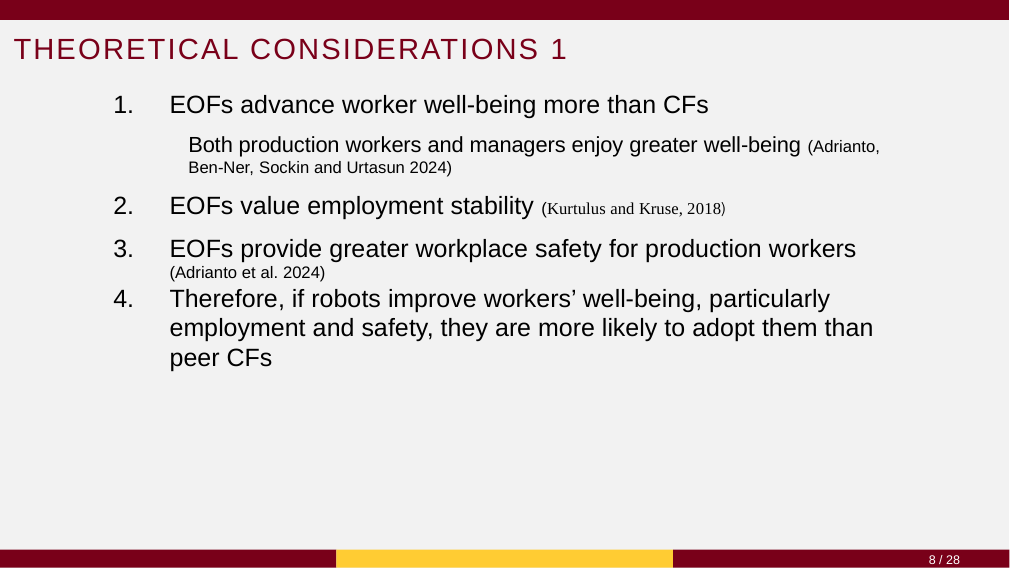

# Theoretical considerations 1
EOFs advance worker well-being more than CFs
Both production workers and managers enjoy greater well-being (Adrianto, Ben-Ner, Sockin and Urtasun 2024)
EOFs value employment stability (Kurtulus and Kruse, 2018)
EOFs provide greater workplace safety for production workers (Adrianto et al. 2024)
Therefore, if robots improve workers’ well-being, particularly employment and safety, they are more likely to adopt them than peer CFs

8 / 28